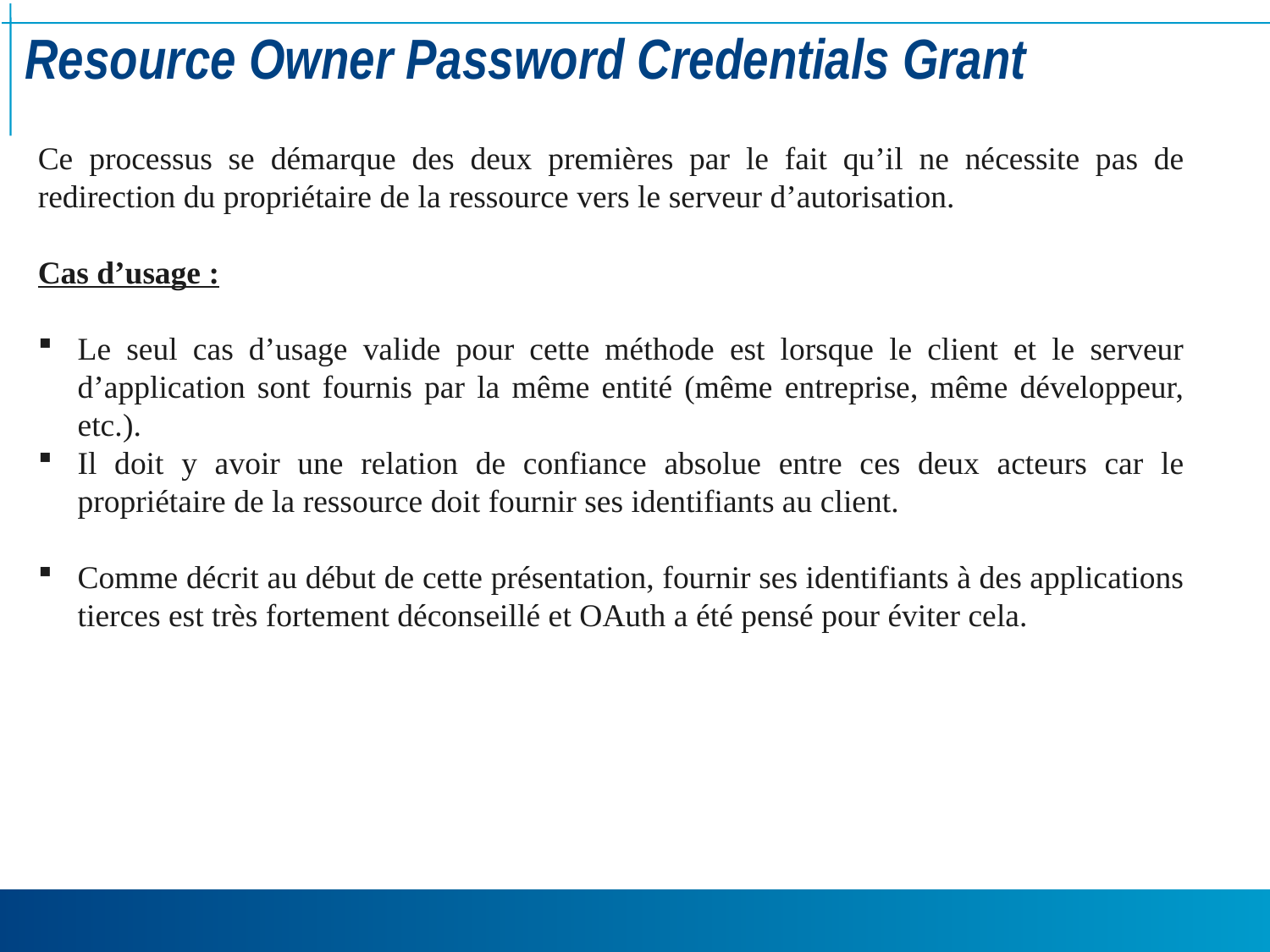

# Resource Owner Password Credentials Grant
Ce processus se démarque des deux premières par le fait qu’il ne nécessite pas de redirection du propriétaire de la ressource vers le serveur d’autorisation.

Cas d’usage :

Le seul cas d’usage valide pour cette méthode est lorsque le client et le serveur d’application sont fournis par la même entité (même entreprise, même développeur, etc.).
Il doit y avoir une relation de confiance absolue entre ces deux acteurs car le propriétaire de la ressource doit fournir ses identifiants au client.

Comme décrit au début de cette présentation, fournir ses identifiants à des applications tierces est très fortement déconseillé et OAuth a été pensé pour éviter cela.